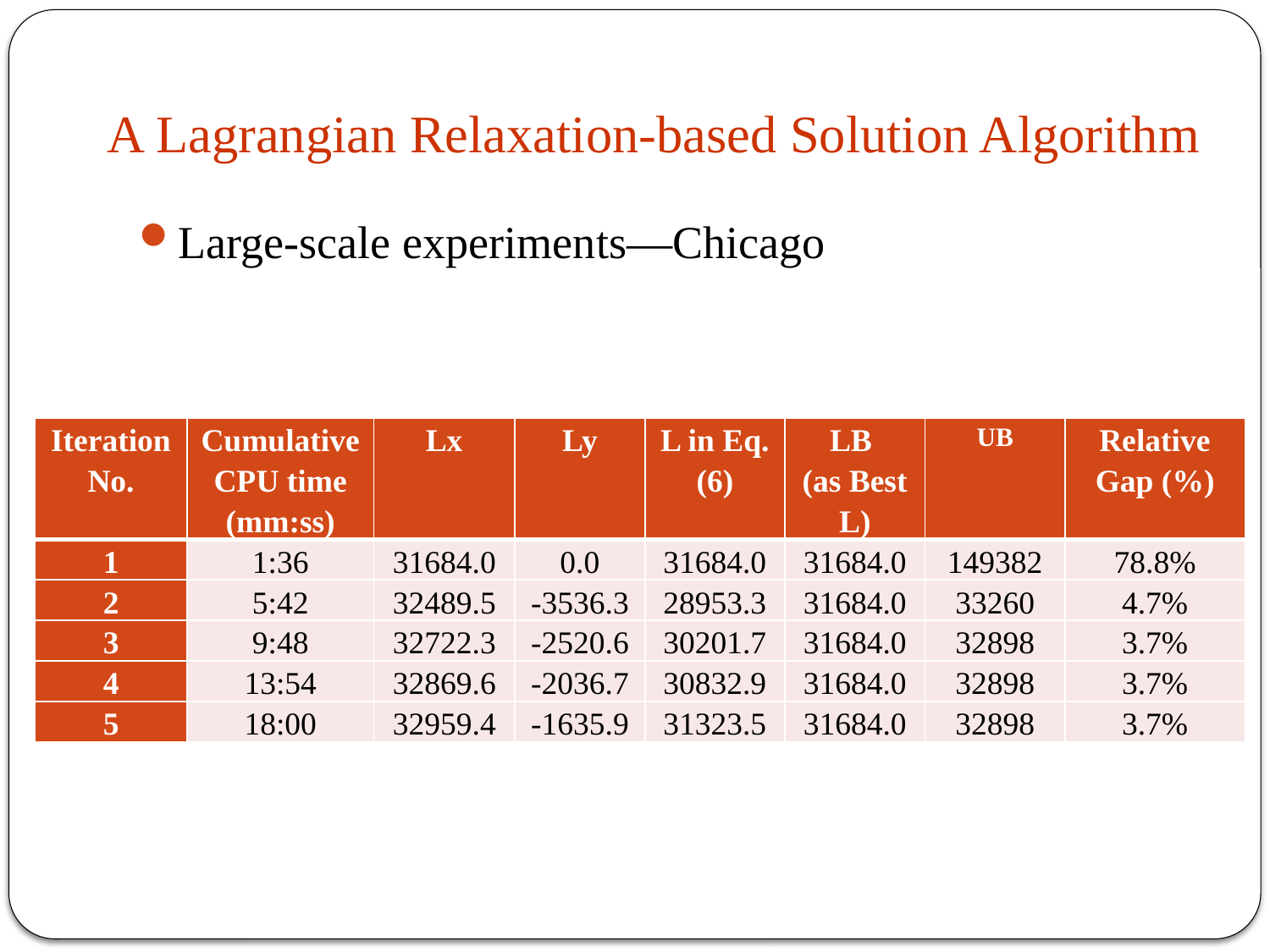

# A Lagrangian Relaxation-based Solution Algorithm
Large-scale experiments—Chicago

| Iteration No. | Cumulative CPU time (mm:ss) | Lx | Ly | L in Eq. (6) | LB (as Best L) | UB | Relative Gap (%) |
| --- | --- | --- | --- | --- | --- | --- | --- |
| 1 | 1:36 | 31684.0 | 0.0 | 31684.0 | 31684.0 | 149382 | 78.8% |
| 2 | 5:42 | 32489.5 | -3536.3 | 28953.3 | 31684.0 | 33260 | 4.7% |
| 3 | 9:48 | 32722.3 | -2520.6 | 30201.7 | 31684.0 | 32898 | 3.7% |
| 4 | 13:54 | 32869.6 | -2036.7 | 30832.9 | 31684.0 | 32898 | 3.7% |
| 5 | 18:00 | 32959.4 | -1635.9 | 31323.5 | 31684.0 | 32898 | 3.7% |